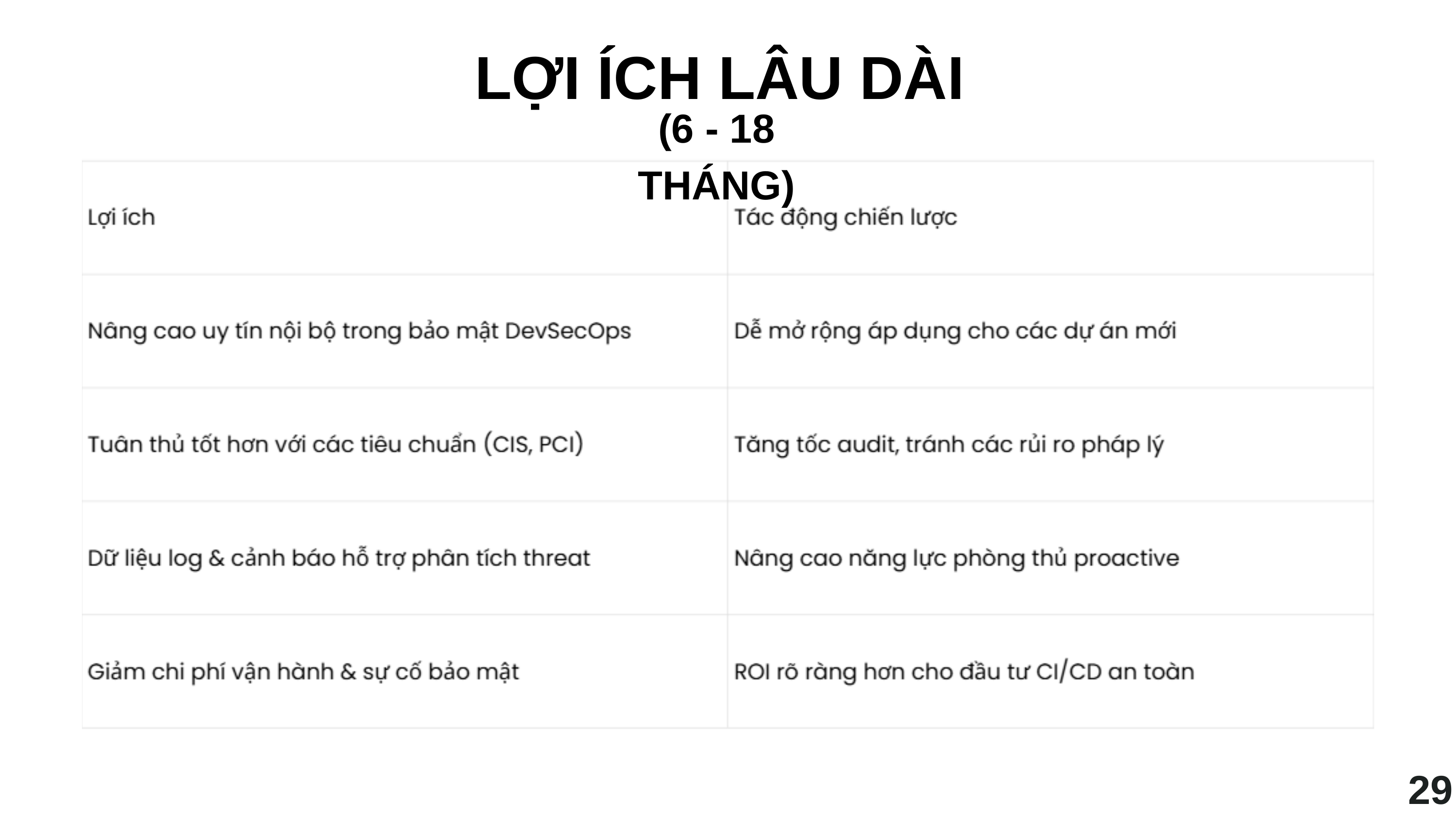

LỢI ÍCH LÂU DÀI
(6 - 18 THÁNG)

29